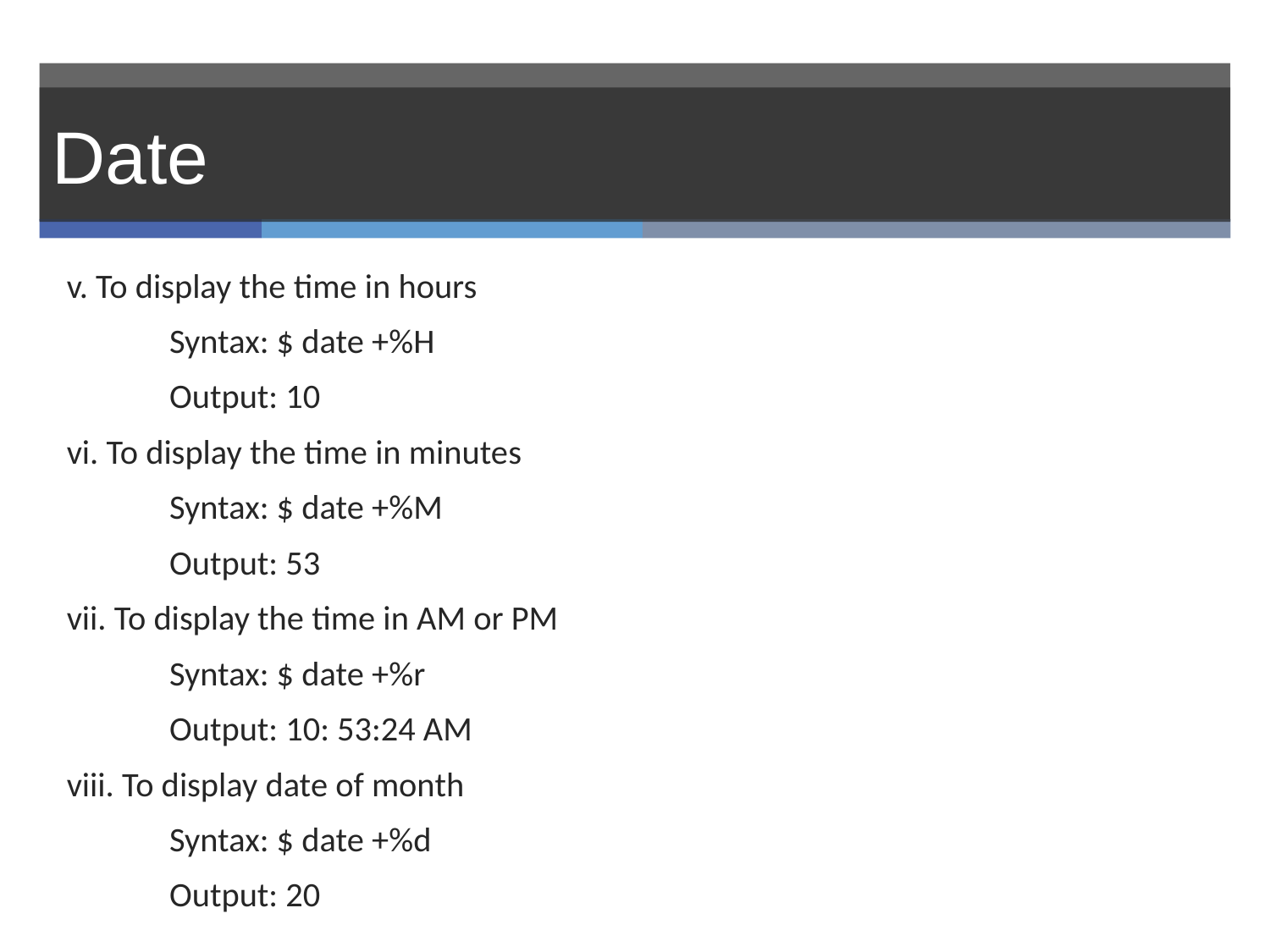

# Date
v. To display the time in hours
	Syntax: $ date +%H
	Output: 10
vi. To display the time in minutes
	Syntax: $ date +%M
	Output: 53
vii. To display the time in AM or PM
	Syntax: $ date +%r
	Output: 10: 53:24 AM
viii. To display date of month
	Syntax: $ date +%d
	Output: 20